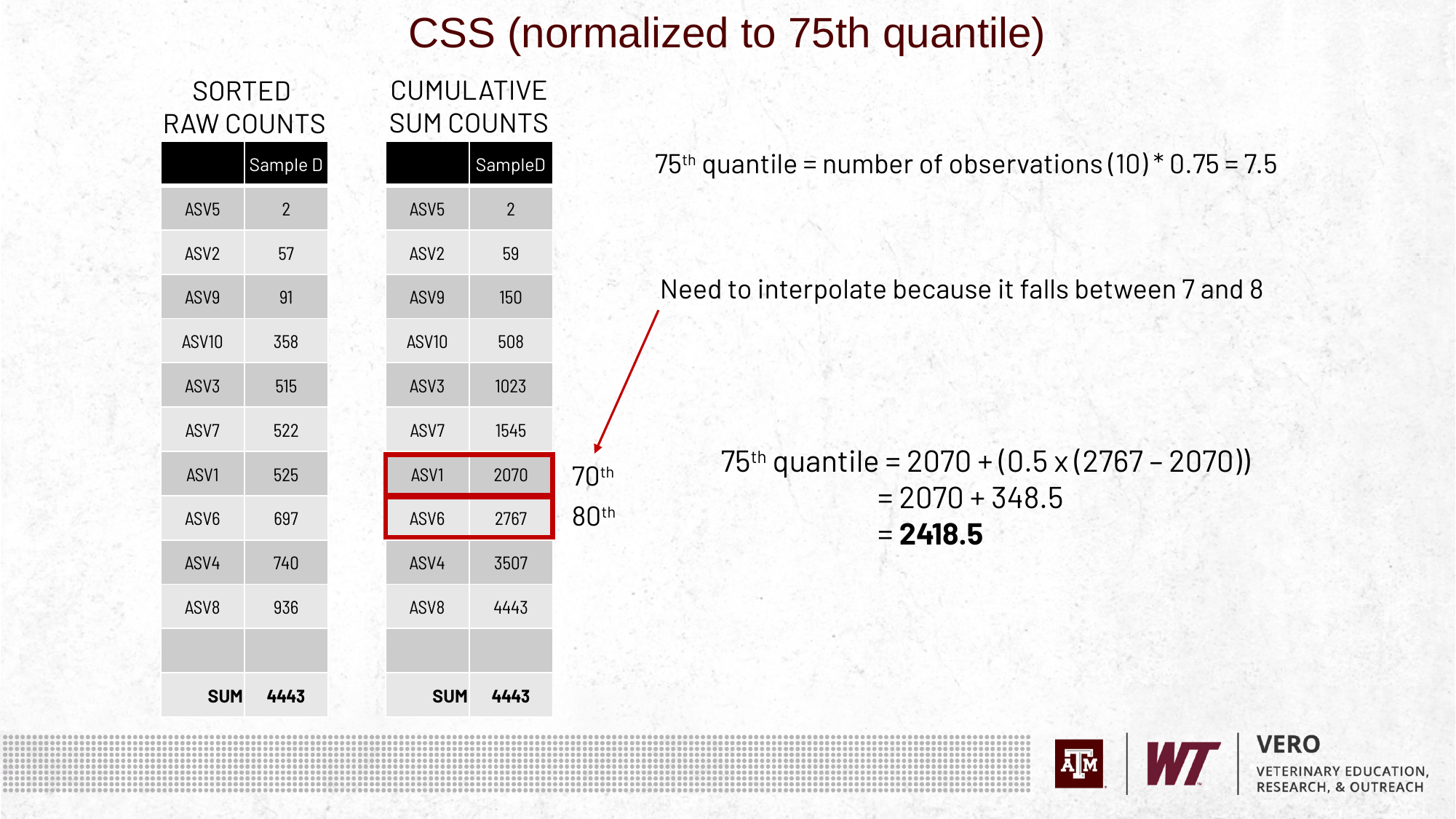

CSS (normalized to 75th quantile)
CUMULATIVE
SUM COUNTS
SORTED
RAW COUNTS
|  | Sample D |
| --- | --- |
| ASV5 | 2 |
| ASV2 | 57 |
| ASV9 | 91 |
| ASV10 | 358 |
| ASV3 | 515 |
| ASV7 | 522 |
| ASV1 | 525 |
| ASV6 | 697 |
| ASV4 | 740 |
| ASV8 | 936 |
|  |  |
| SUM | 4443 |
|  | SampleD |
| --- | --- |
| ASV5 | 2 |
| ASV2 | 59 |
| ASV9 | 150 |
| ASV10 | 508 |
| ASV3 | 1023 |
| ASV7 | 1545 |
| ASV1 | 2070 |
| ASV6 | 2767 |
| ASV4 | 3507 |
| ASV8 | 4443 |
|  |  |
| SUM | 4443 |
75th quantile = number of observations (10) * 0.75 = 7.5
Need to interpolate because it falls between 7 and 8
75th quantile = 2070 + (0.5 x (2767 – 2070))
	        = 2070 + 348.5
	        = 2418.5
70th

80th